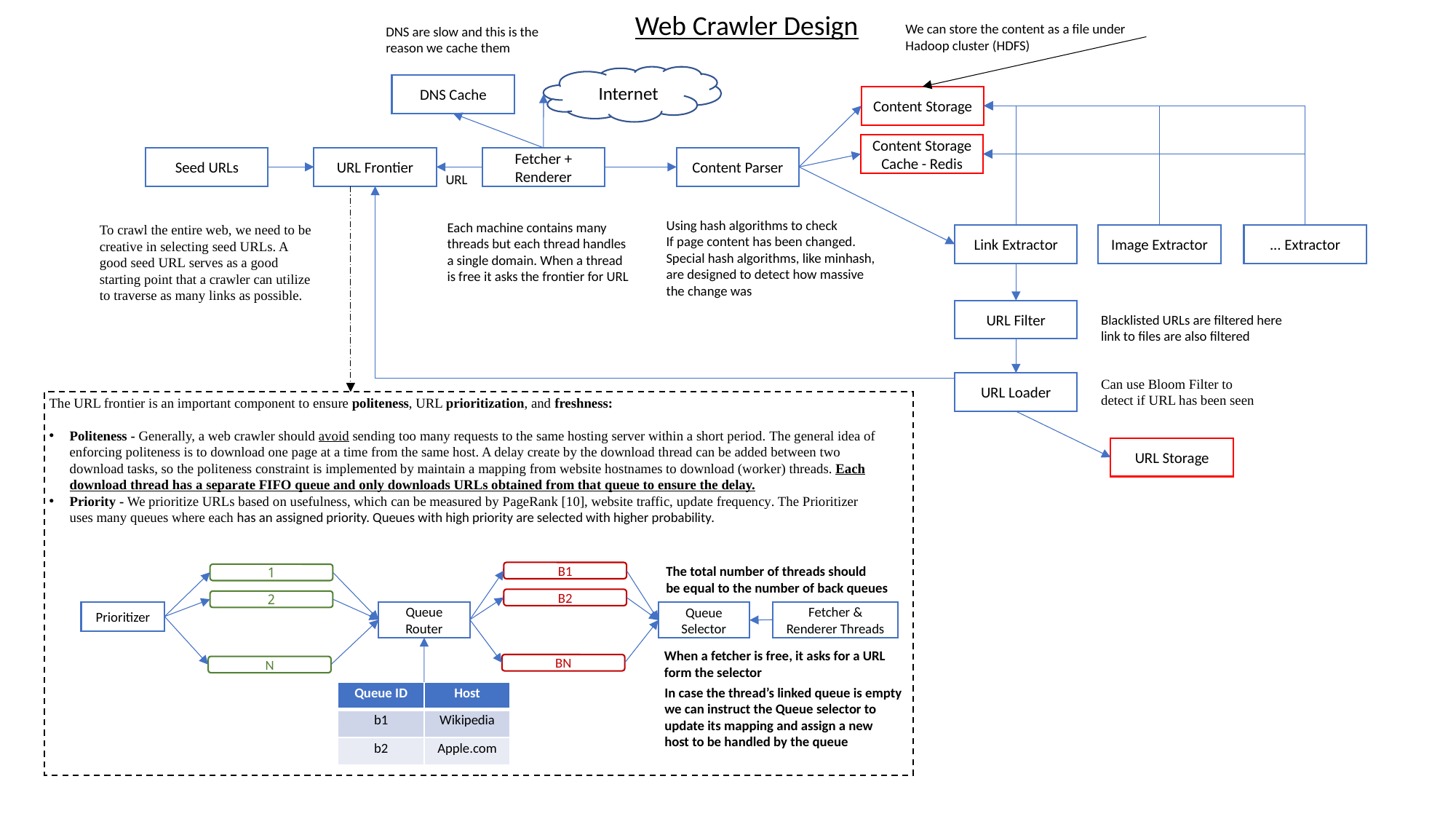

Web Crawler Design
We can store the content as a file under
Hadoop cluster (HDFS)
DNS are slow and this is the reason we cache them
Internet
DNS Cache
Content Storage
Content Storage Cache - Redis
Seed URLs
URL Frontier
Fetcher + Renderer
Content Parser
URL
Using hash algorithms to check
If page content has been changed. Special hash algorithms, like minhash, are designed to detect how massive the change was
Each machine contains many threads but each thread handles a single domain. When a thread is free it asks the frontier for URL
To crawl the entire web, we need to be creative in selecting seed URLs. A good seed URL serves as a good starting point that a crawler can utilize to traverse as many links as possible.
Link Extractor
Image Extractor
... Extractor
URL Filter
Blacklisted URLs are filtered here link to files are also filtered
Can use Bloom Filter to detect if URL has been seen
URL Loader
The URL frontier is an important component to ensure politeness, URL prioritization, and freshness:
Politeness - Generally, a web crawler should avoid sending too many requests to the same hosting server within a short period. The general idea of enforcing politeness is to download one page at a time from the same host. A delay create by the download thread can be added between two download tasks, so the politeness constraint is implemented by maintain a mapping from website hostnames to download (worker) threads. Each download thread has a separate FIFO queue and only downloads URLs obtained from that queue to ensure the delay.
Priority - We prioritize URLs based on usefulness, which can be measured by PageRank [10], website traffic, update frequency. The Prioritizer uses many queues where each has an assigned priority. Queues with high priority are selected with higher probability.

URL Storage
The total number of threads should
be equal to the number of back queues
B1
1
B2
2
Prioritizer
Queue Router
Fetcher & Renderer Threads
Queue Selector
When a fetcher is free, it asks for a URL
form the selector
BN
N
In case the thread’s linked queue is empty
we can instruct the Queue selector to
update its mapping and assign a new
host to be handled by the queue
| Queue ID | Host |
| --- | --- |
| b1 | Wikipedia |
| b2 | Apple.com |